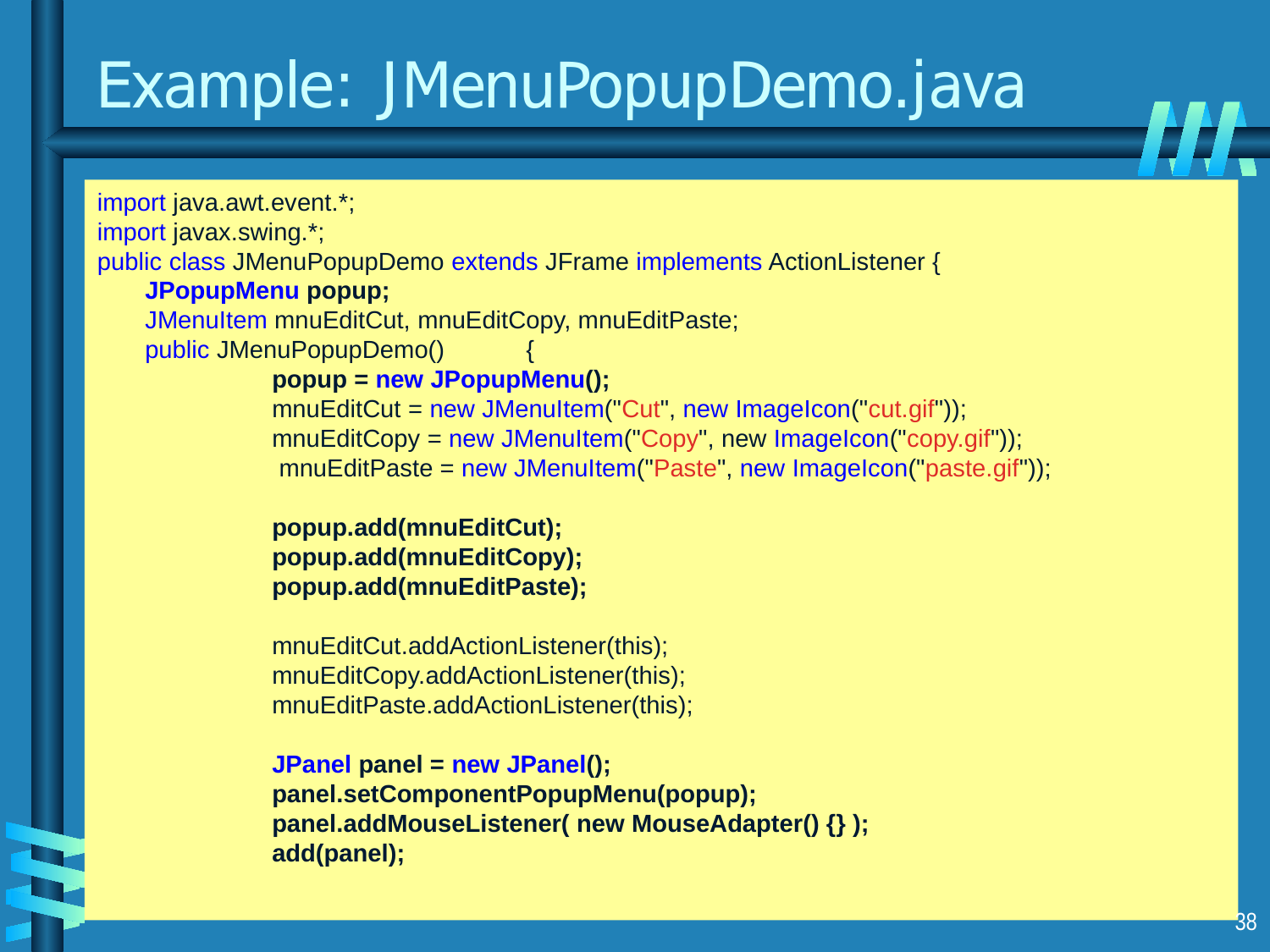

# Example: JMenuPopupDemo.java
import java.awt.event.*;
import javax.swing.*;
public class JMenuPopupDemo extends JFrame implements ActionListener {
	JPopupMenu popup;
	JMenuItem mnuEditCut, mnuEditCopy, mnuEditPaste;
	public JMenuPopupDemo()	{
		popup = new JPopupMenu();
     		mnuEditCut = new JMenuItem("Cut", new ImageIcon("cut.gif"));
     		mnuEditCopy = new JMenuItem("Copy", new ImageIcon("copy.gif"));
		 mnuEditPaste = new JMenuItem("Paste", new ImageIcon("paste.gif"));

     		popup.add(mnuEditCut);
     		popup.add(mnuEditCopy);
     		popup.add(mnuEditPaste);

		mnuEditCut.addActionListener(this);
		mnuEditCopy.addActionListener(this);
		mnuEditPaste.addActionListener(this);

     		JPanel panel = new JPanel();
      		panel.setComponentPopupMenu(popup);
      		panel.addMouseListener( new MouseAdapter() {} );
		add(panel);
38